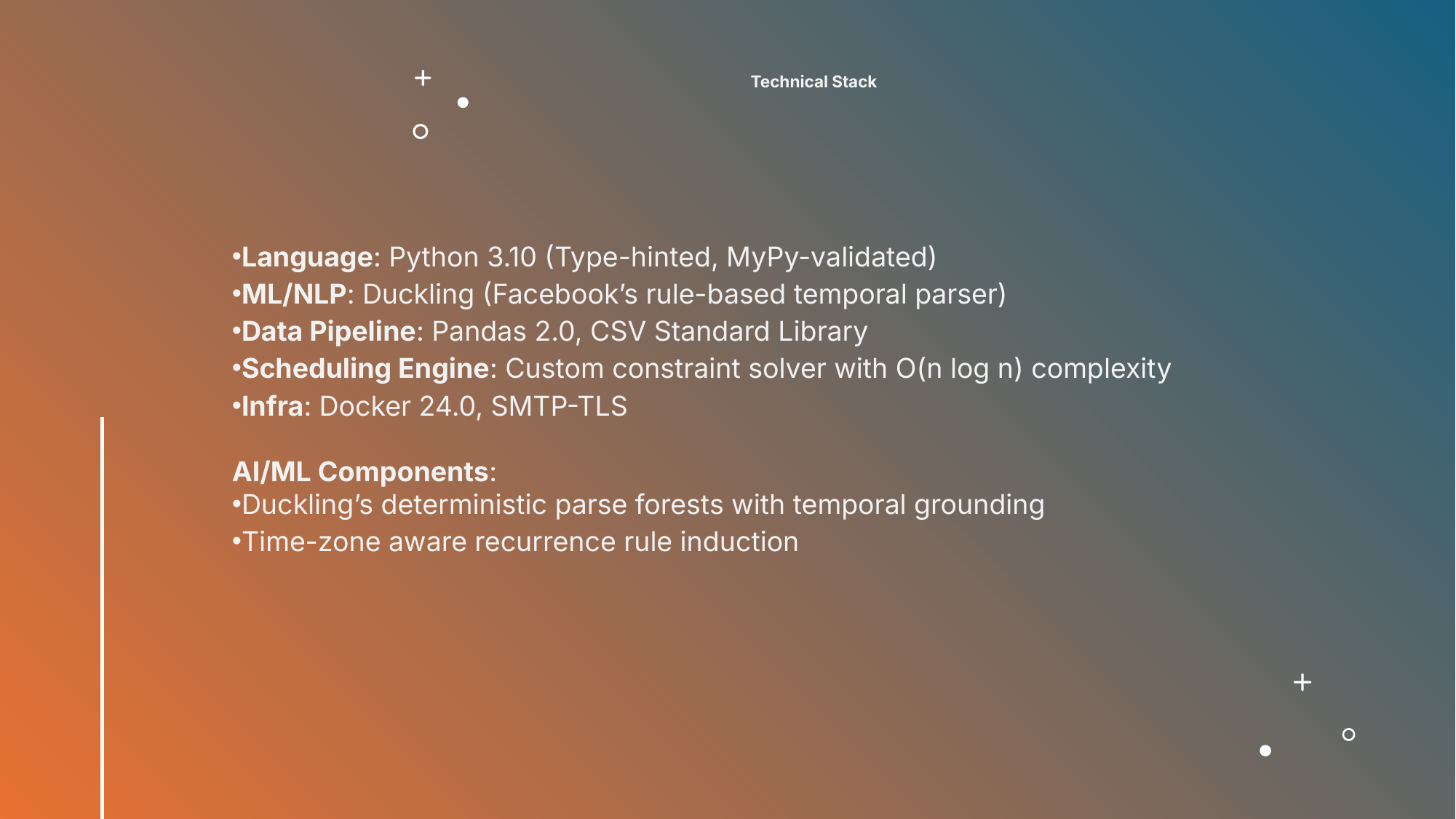

# Technical Stack

Language: Python 3.10 (Type-hinted, MyPy-validated)
ML/NLP: Duckling (Facebook’s rule-based temporal parser)
Data Pipeline: Pandas 2.0, CSV Standard Library
Scheduling Engine: Custom constraint solver with O(n log n) complexity
Infra: Docker 24.0, SMTP-TLS

AI/ML Components:
Duckling’s deterministic parse forests with temporal grounding
Time-zone aware recurrence rule induction